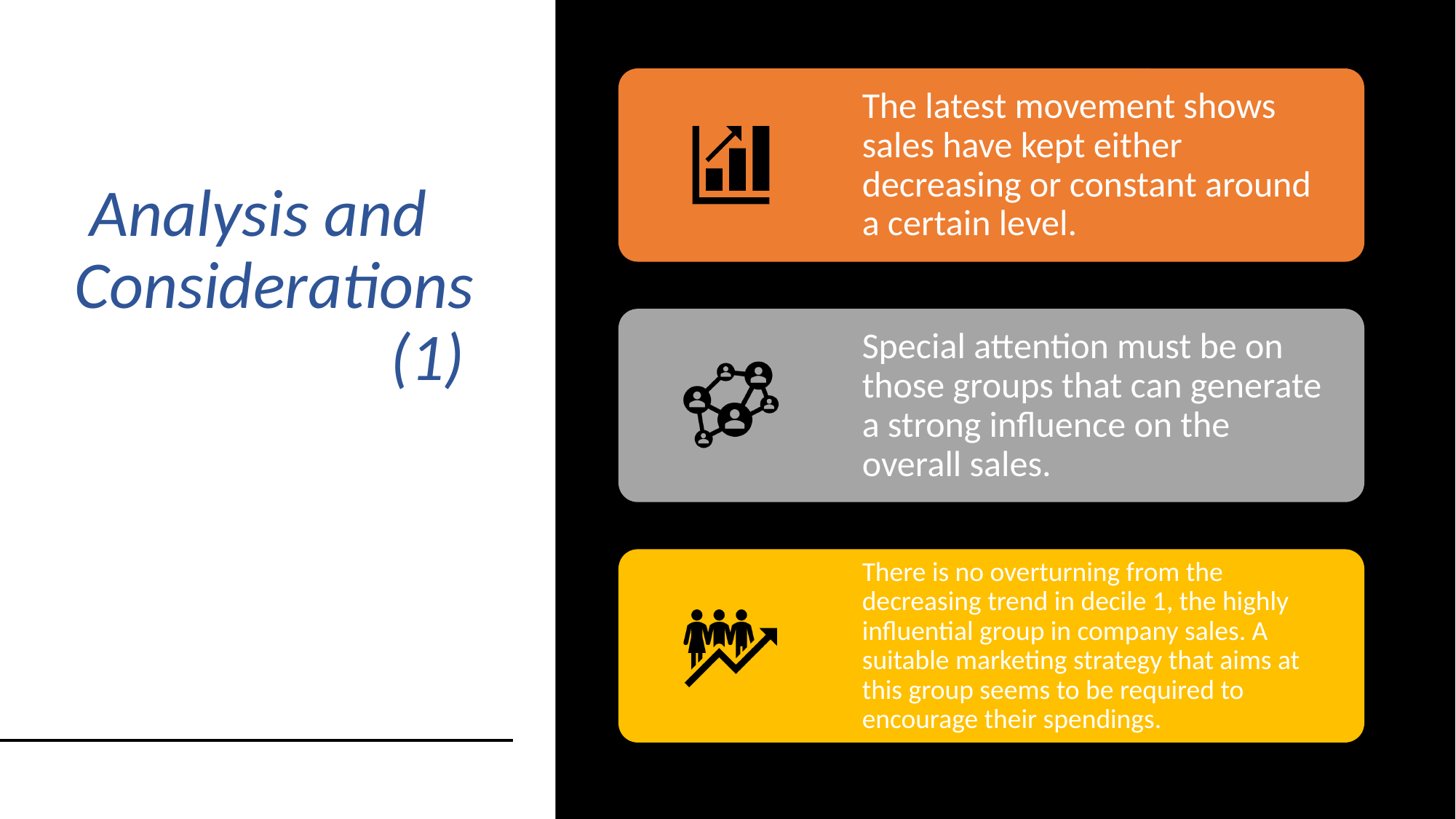

# Analysis and Considerations (1)
The latest movement shows sales have kept either decreasing or constant around a certain level.
Special attention must be on those groups that can generate a strong influence on the overall sales.
There is no overturning from the decreasing trend in decile 1, the highly influential group in company sales. A suitable marketing strategy that aims at this group seems to be required to encourage their spendings.